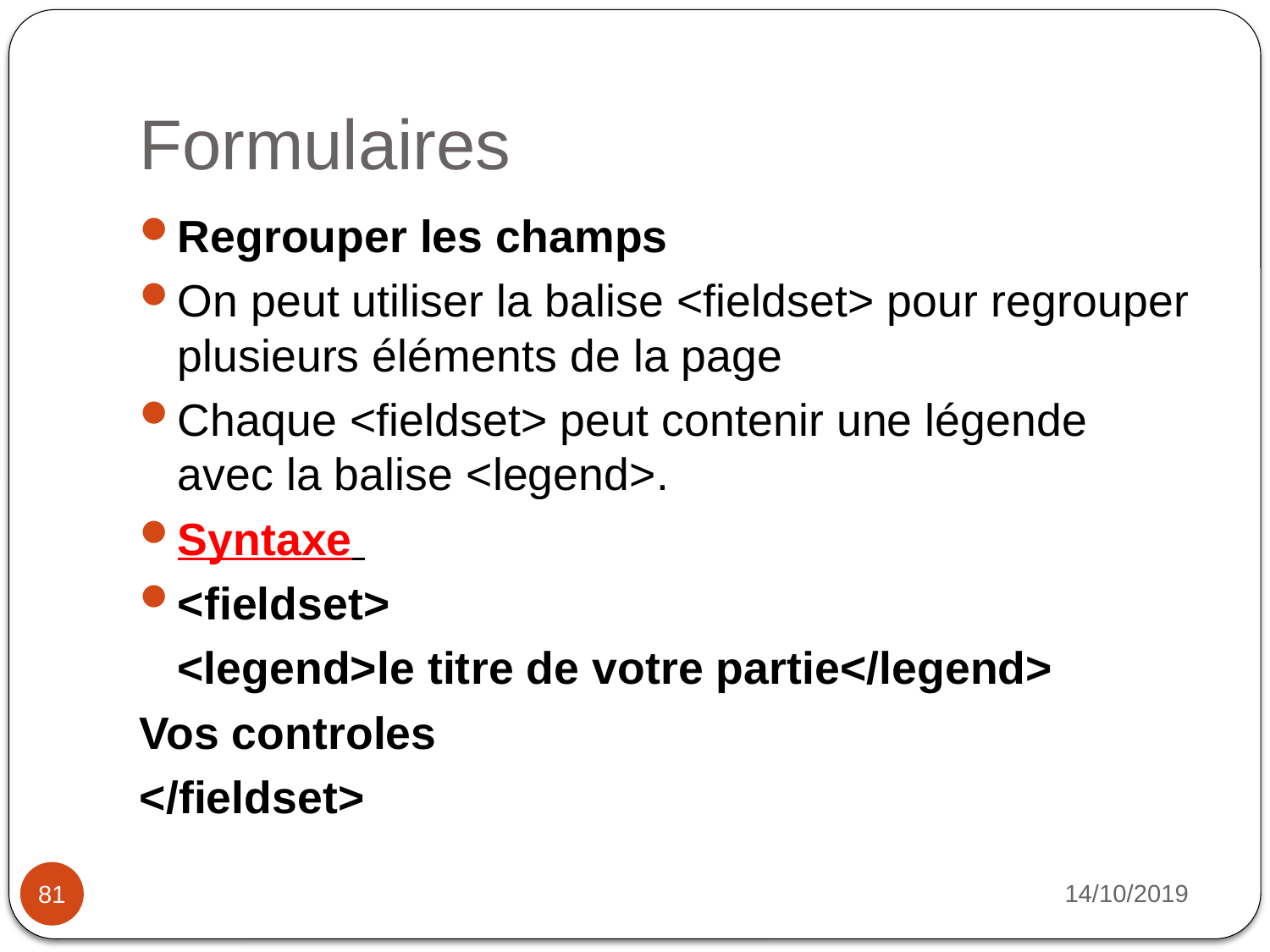

# Formulaires
Regrouper les champs
On peut utiliser la balise <fieldset> pour regrouper plusieurs éléments de la page
Chaque <fieldset> peut contenir une légende avec la balise <legend>.
Syntaxe
<fieldset>
	<legend>le titre de votre partie</legend>
Vos controles
</fieldset>

14/10/2019
81